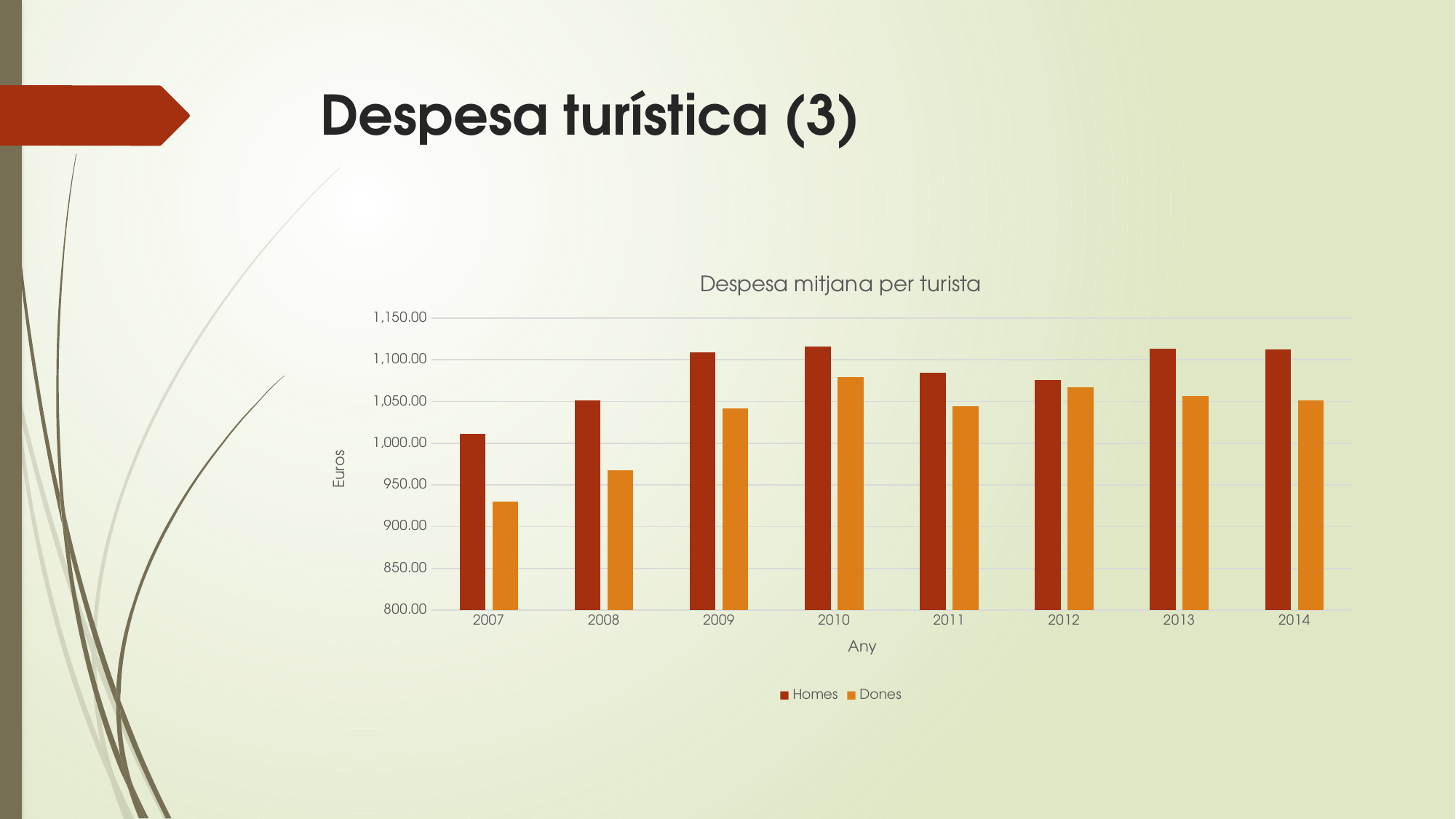

# Despesa turística (3)

### Chart: Despesa mitjana per turista

| Category | Homes | Dones |
|---|---|---|
| 2007 | 1010.8 | 930.3 |
| 2008 | 1051.2 | 967.9 |
| 2009 | 1109.2 | 1042.0 |
| 2010 | 1115.8 | 1079.6 |
| 2011 | 1084.7 | 1044.6 |
| 2012 | 1075.7 | 1067.3 |
| 2013 | 1113.2 | 1056.8 |
| 2014 | 1112.1 | 1051.4 |